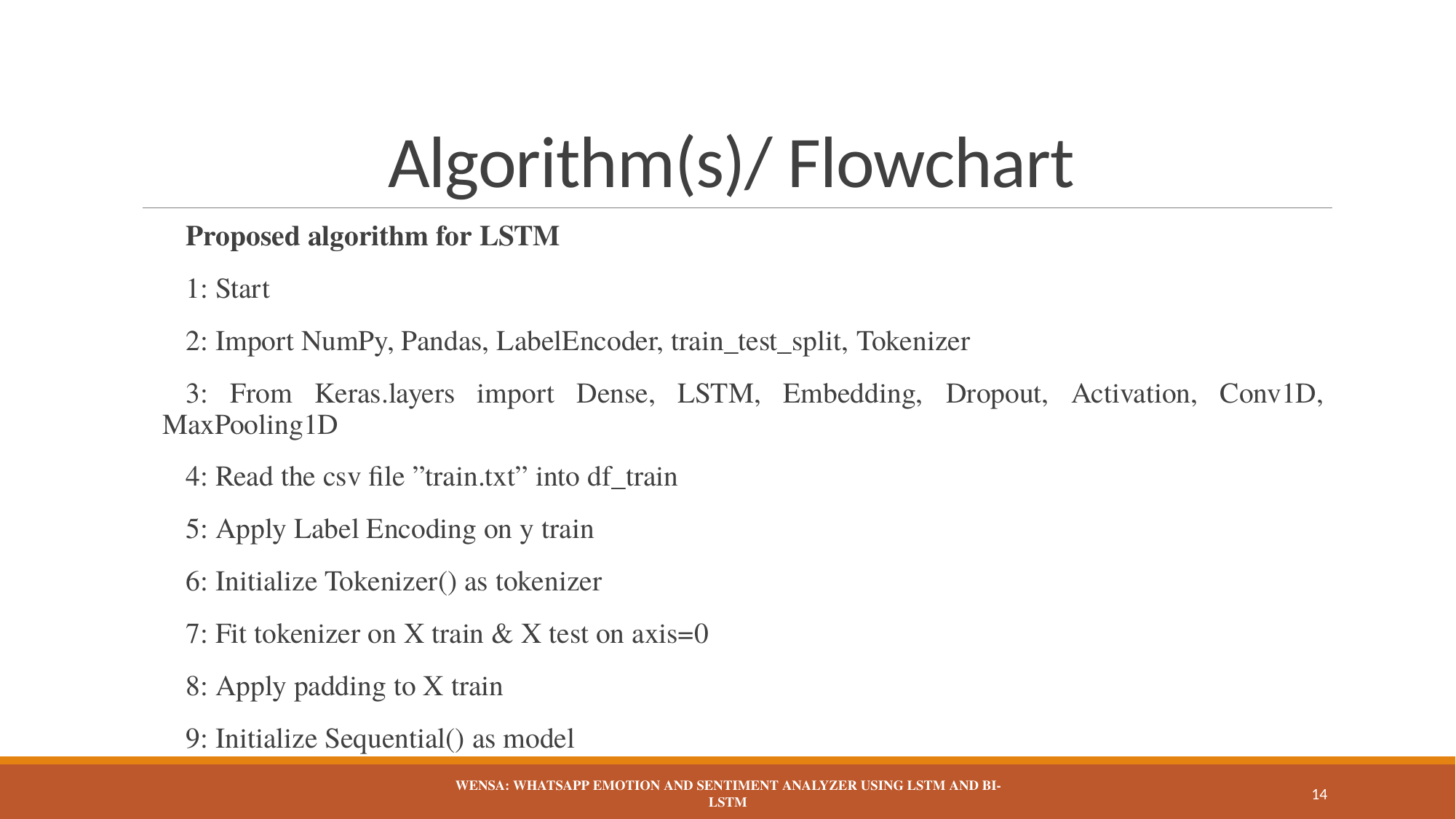

# Algorithm(s)/ Flowchart
Proposed algorithm for LSTM
1: Start
2: Import NumPy, Pandas, LabelEncoder, train_test_split, Tokenizer
3: From Keras.layers import Dense, LSTM, Embedding, Dropout, Activation, Conv1D, MaxPooling1D
4: Read the csv file ”train.txt” into df_train
5: Apply Label Encoding on y train
6: Initialize Tokenizer() as tokenizer
7: Fit tokenizer on X train & X test on axis=0
8: Apply padding to X train
9: Initialize Sequential() as model

WENSA: WhatsApp Emotion and Sentiment Analyzer Using LSTM and BI-LSTM
14